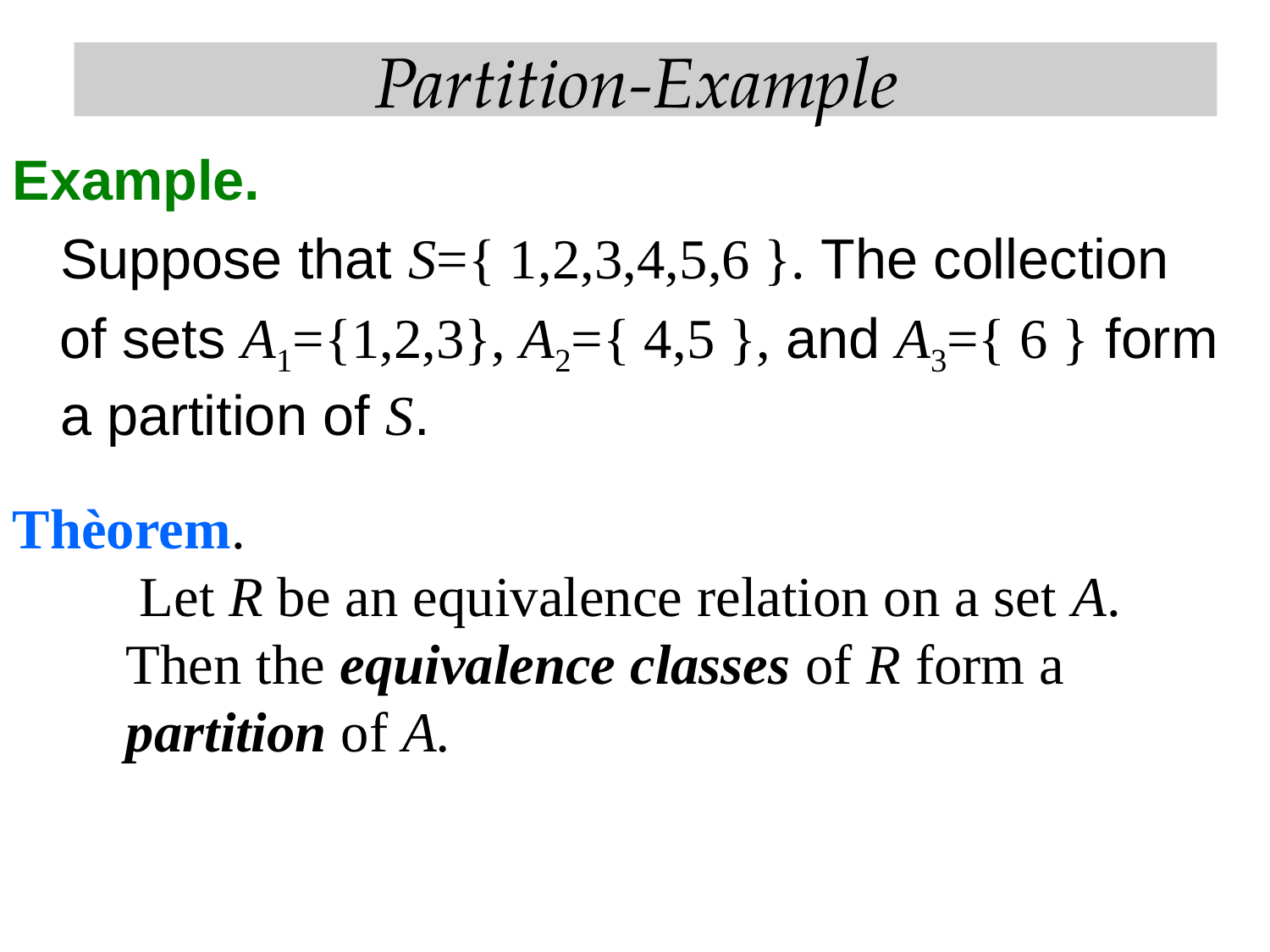

# Partition-Example
Example.
	Suppose that S={ 1,2,3,4,5,6 }. The collection
   of sets A1={1,2,3}, A2={ 4,5 }, and A3={ 6 } form a partition of S.
Thèorem.
	Let R be an equivalence relation on a set A.
        Then the equivalence classes of R form a
        partition of A.